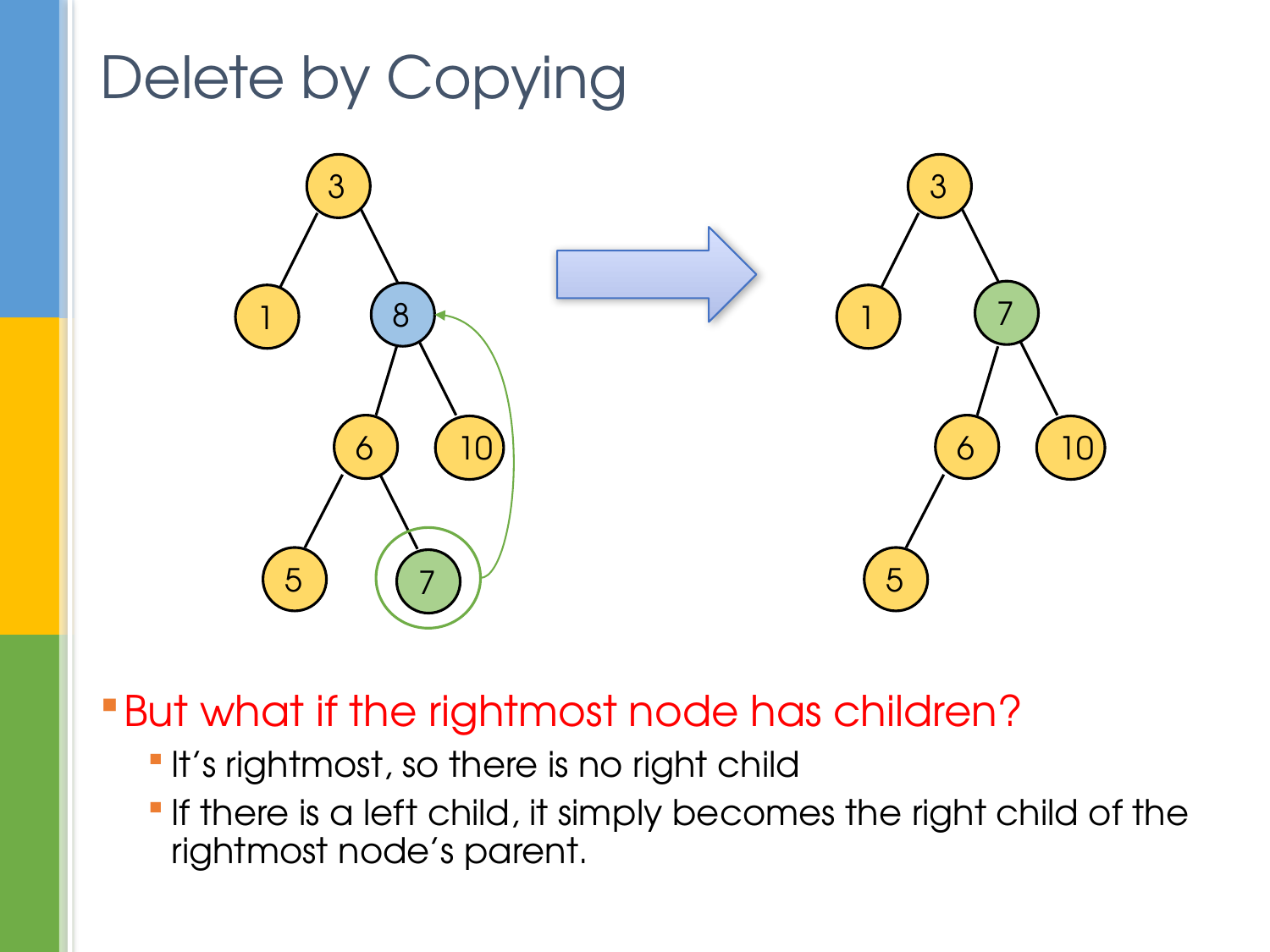

# Delete by Copying
3
3

7
8
1
1

6
6
10
10

5
5
7
But what if the rightmost node has children?
It’s rightmost, so there is no right child
If there is a left child, it simply becomes the right child of the rightmost node’s parent.